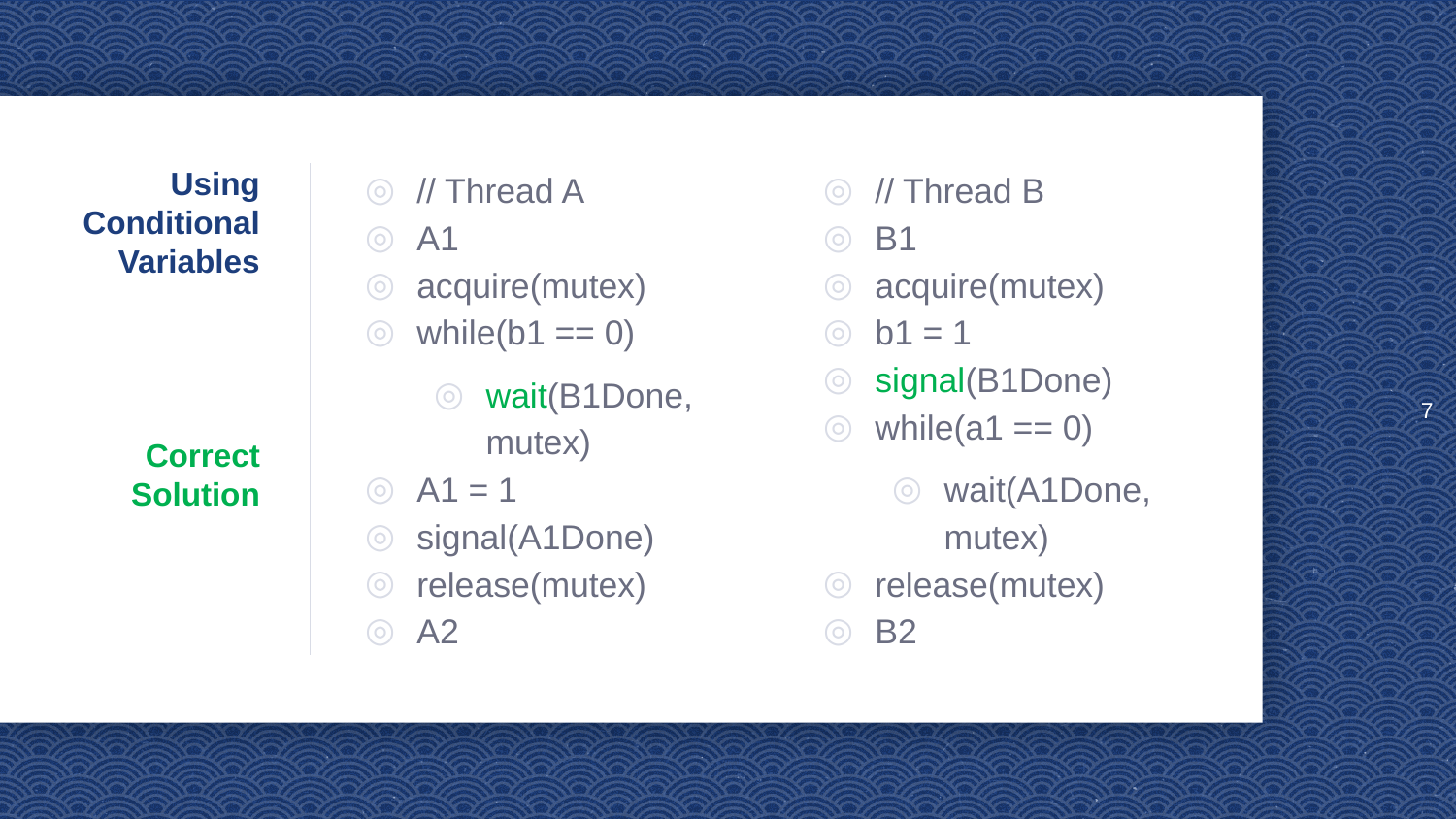

7
# Using Conditional Variables Correct Solution
// Thread A
A1
acquire(mutex)
while(b1 == 0)
wait(B1Done, mutex)
A1 = 1
signal(A1Done)
release(mutex)
A2
// Thread B
B1
acquire(mutex)
b1 = 1
signal(B1Done)
while(a1 == 0)
wait(A1Done, mutex)
release(mutex)
B2